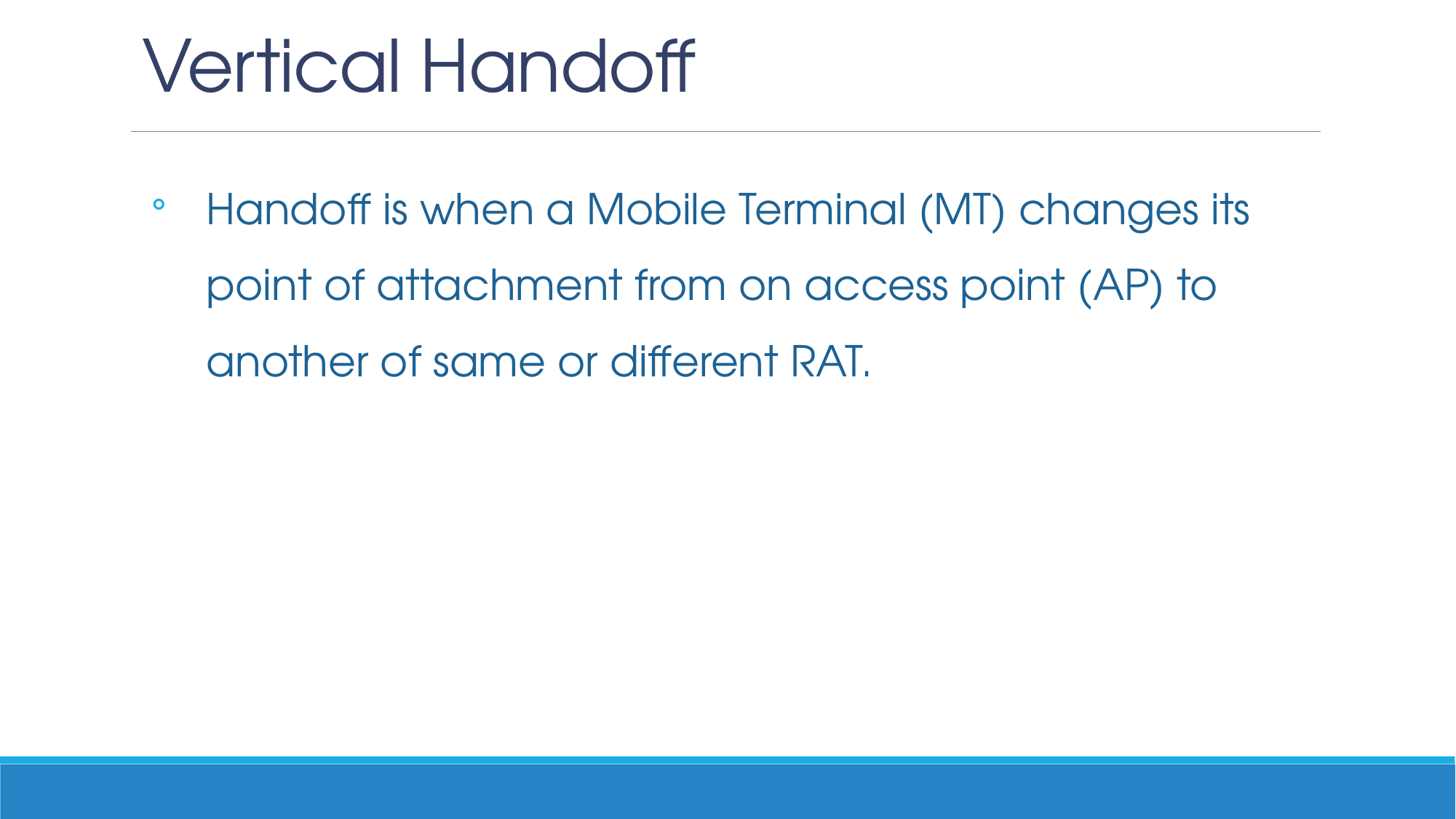

# Vertical Handoff
Handoff is when a Mobile Terminal (MT) changes its point of attachment from on access point (AP) to another of same or different RAT.